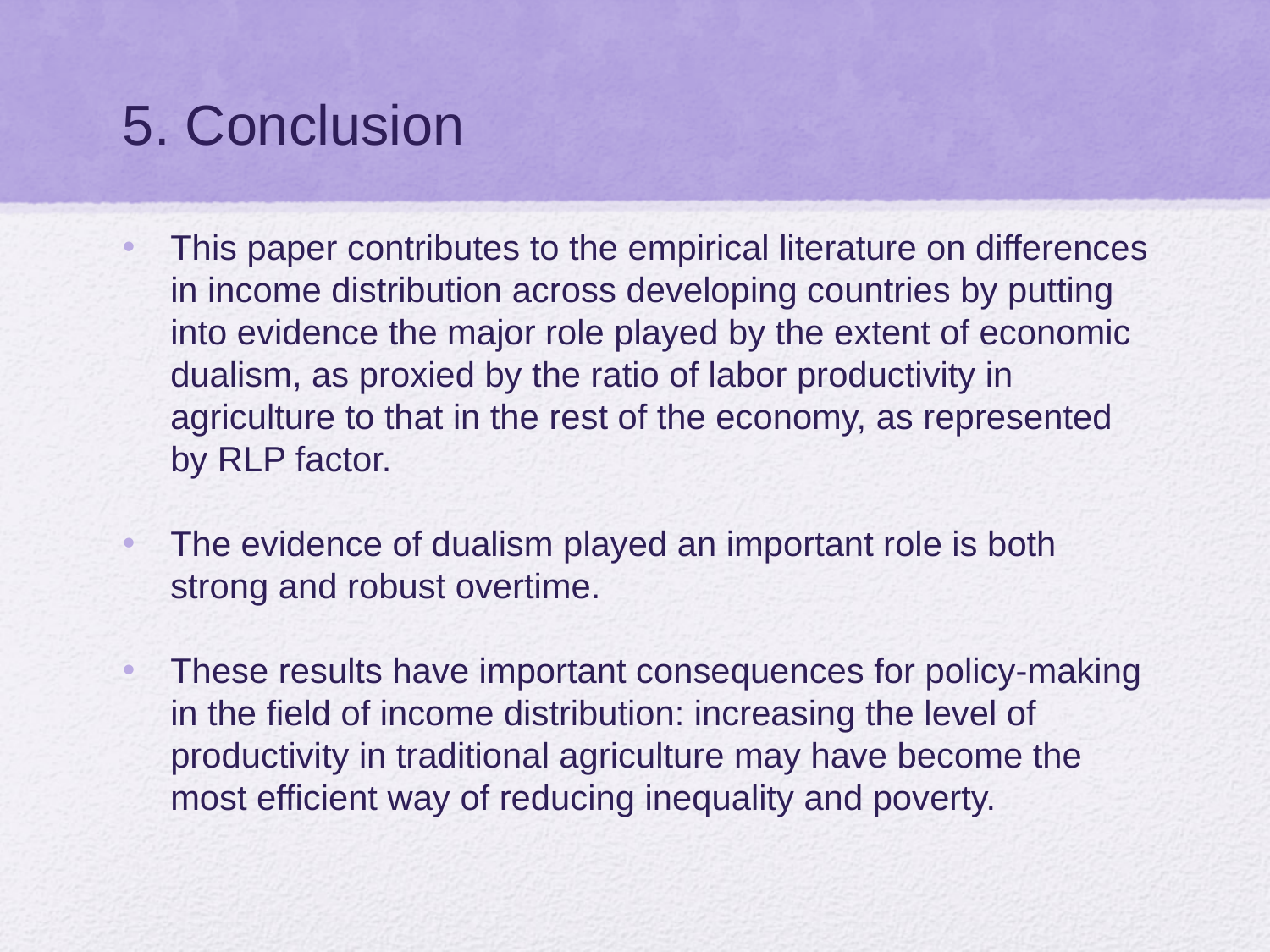

# 5. Conclusion
This paper contributes to the empirical literature on differences in income distribution across developing countries by putting into evidence the major role played by the extent of economic dualism, as proxied by the ratio of labor productivity in agriculture to that in the rest of the economy, as represented by RLP factor.
The evidence of dualism played an important role is both strong and robust overtime.
These results have important consequences for policy-making in the field of income distribution: increasing the level of productivity in traditional agriculture may have become the most efficient way of reducing inequality and poverty.